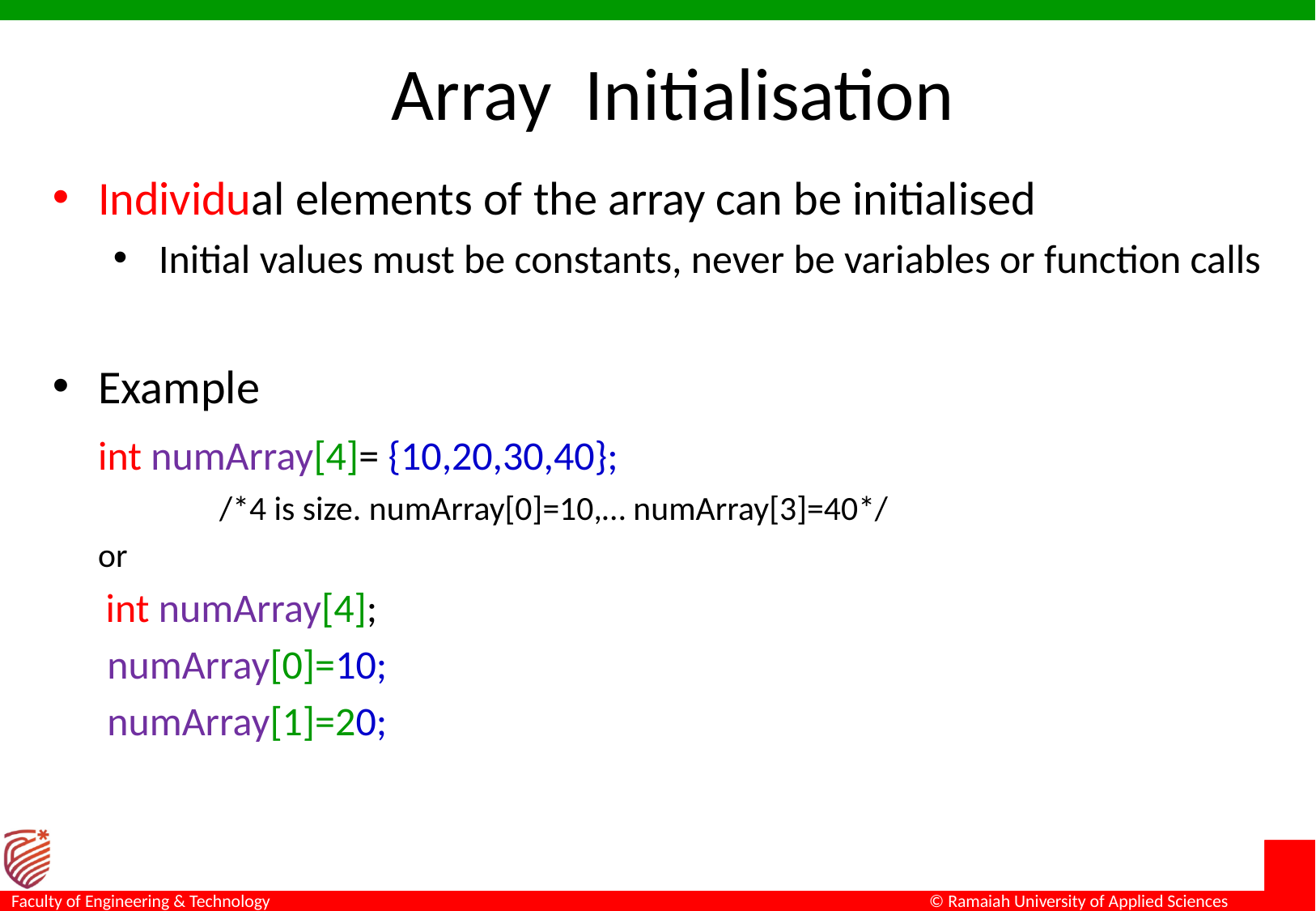

# Array  Initialisation

Individual elements of the array can be initialised
Initial values must be constants, never be variables or function calls

Example
	int numArray[4]= {10,20,30,40};
		/*4 is size. numArray[0]=10,… numArray[3]=40*/
	or
	 int numArray[4];
	 numArray[0]=10;
	 numArray[1]=20;